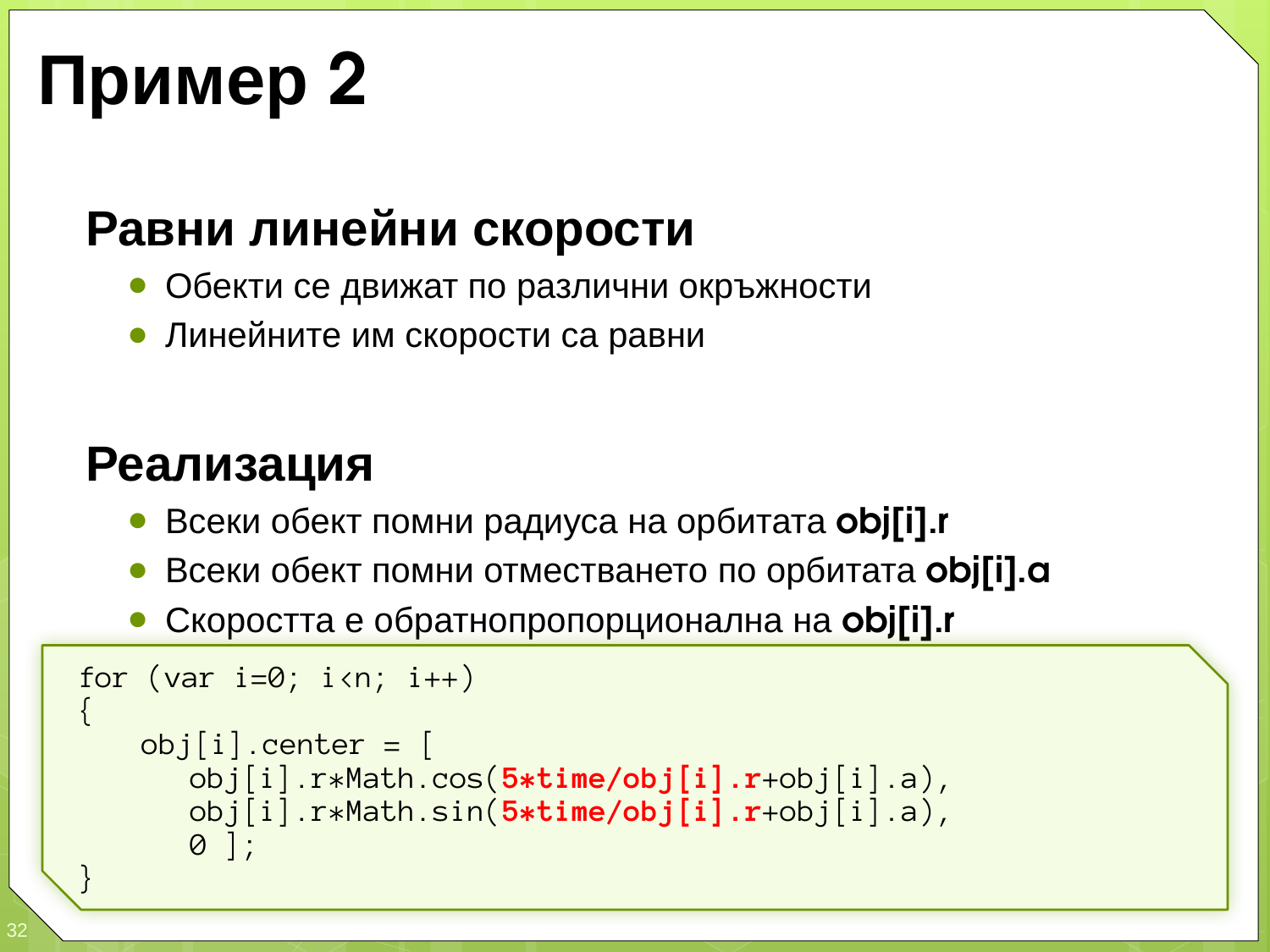

# Пример 2
Равни линейни скорости
Обекти се движат по различни окръжности
Линейните им скорости са равни

Реализация
Всеки обект помни радиуса на орбитата obj[i].r
Всеки обект помни отместването по орбитата obj[i].a
Скоростта е обратнопропорционална на obj[i].r
for (var i=0; i<n; i++)
{
	obj[i].center = [
		obj[i].r*Math.cos(5*time/obj[i].r+obj[i].a),
		obj[i].r*Math.sin(5*time/obj[i].r+obj[i].a),
		0 ];
}